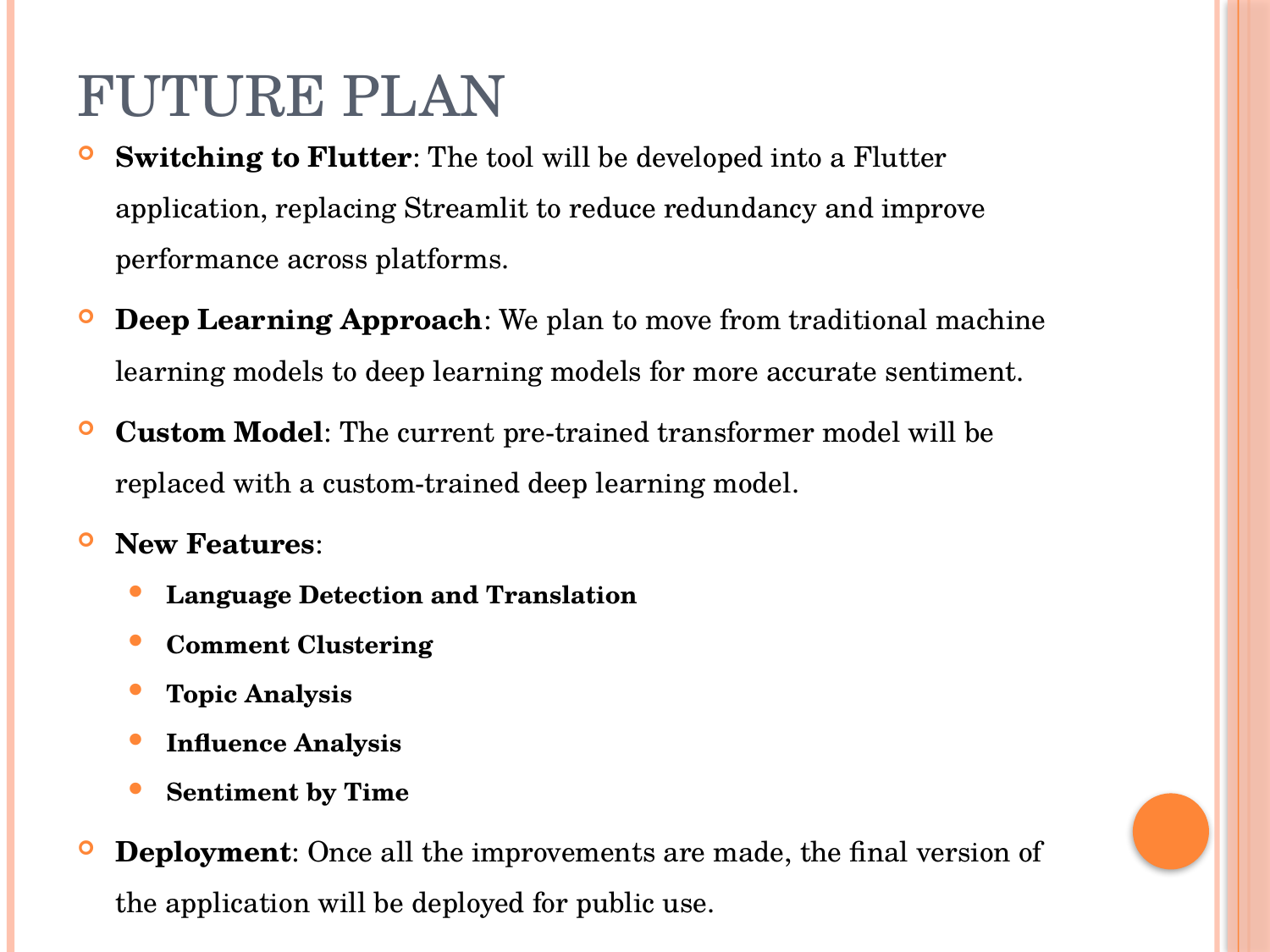

# Future Plan
Switching to Flutter: The tool will be developed into a Flutter application, replacing Streamlit to reduce redundancy and improve performance across platforms.
Deep Learning Approach: We plan to move from traditional machine learning models to deep learning models for more accurate sentiment.
Custom Model: The current pre-trained transformer model will be replaced with a custom-trained deep learning model.
New Features:
Language Detection and Translation
Comment Clustering
Topic Analysis
Influence Analysis
Sentiment by Time
Deployment: Once all the improvements are made, the final version of the application will be deployed for public use.